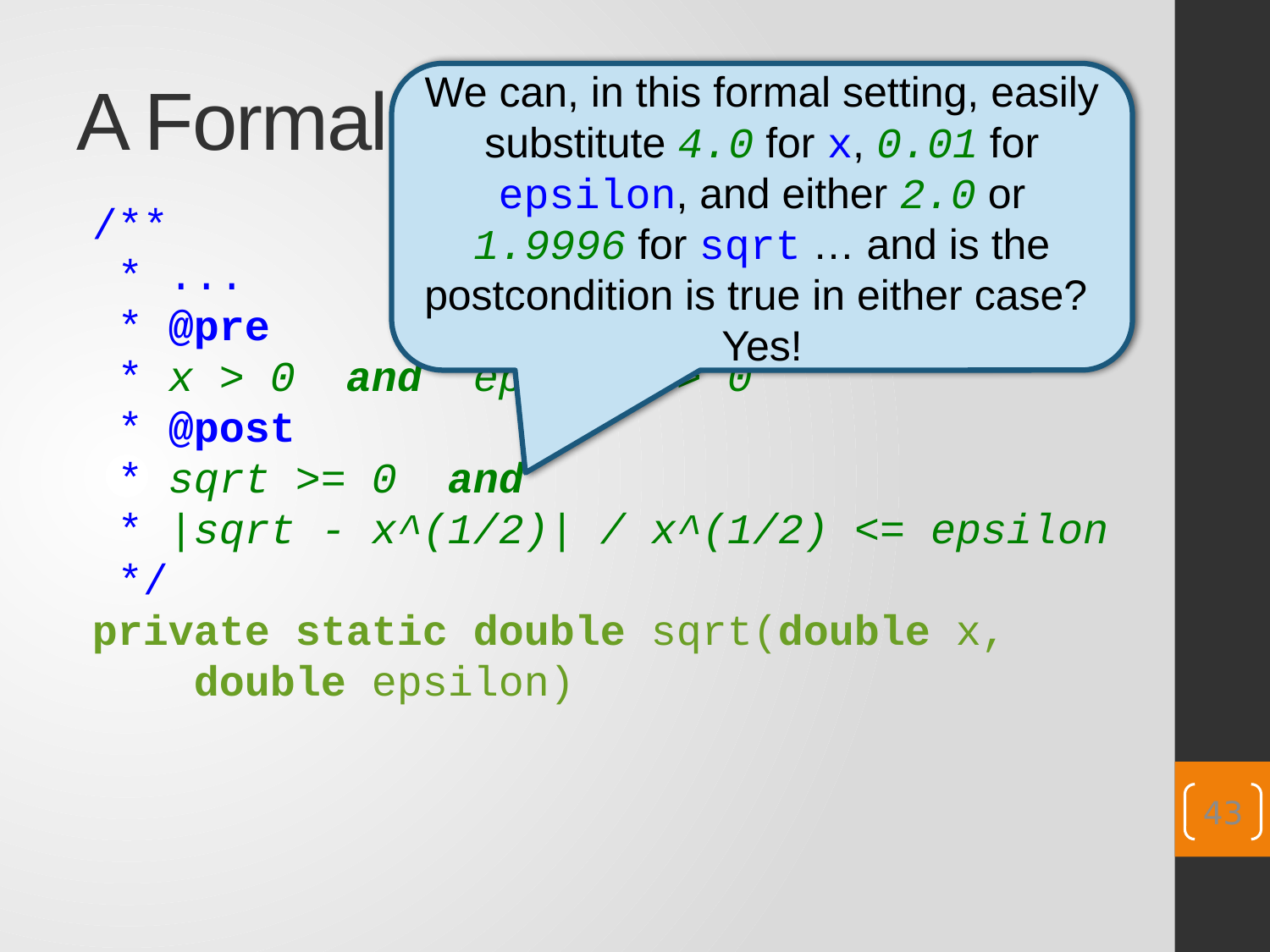

# A Formal Contract
We can, in this formal setting, easily substitute 4.0 for x, 0.01 for epsilon, and either 2.0 or 1.9996 for sqrt … and is the postcondition is true in either case?  Yes!
/**
 * ...
 * @pre
 * x > 0  and  epsilon > 0
 * @post
 * sqrt >= 0  and
 * |sqrt - x^(1/2)| / x^(1/2) <= epsilon
 */
private static double sqrt(double x,
    double epsilon)
43